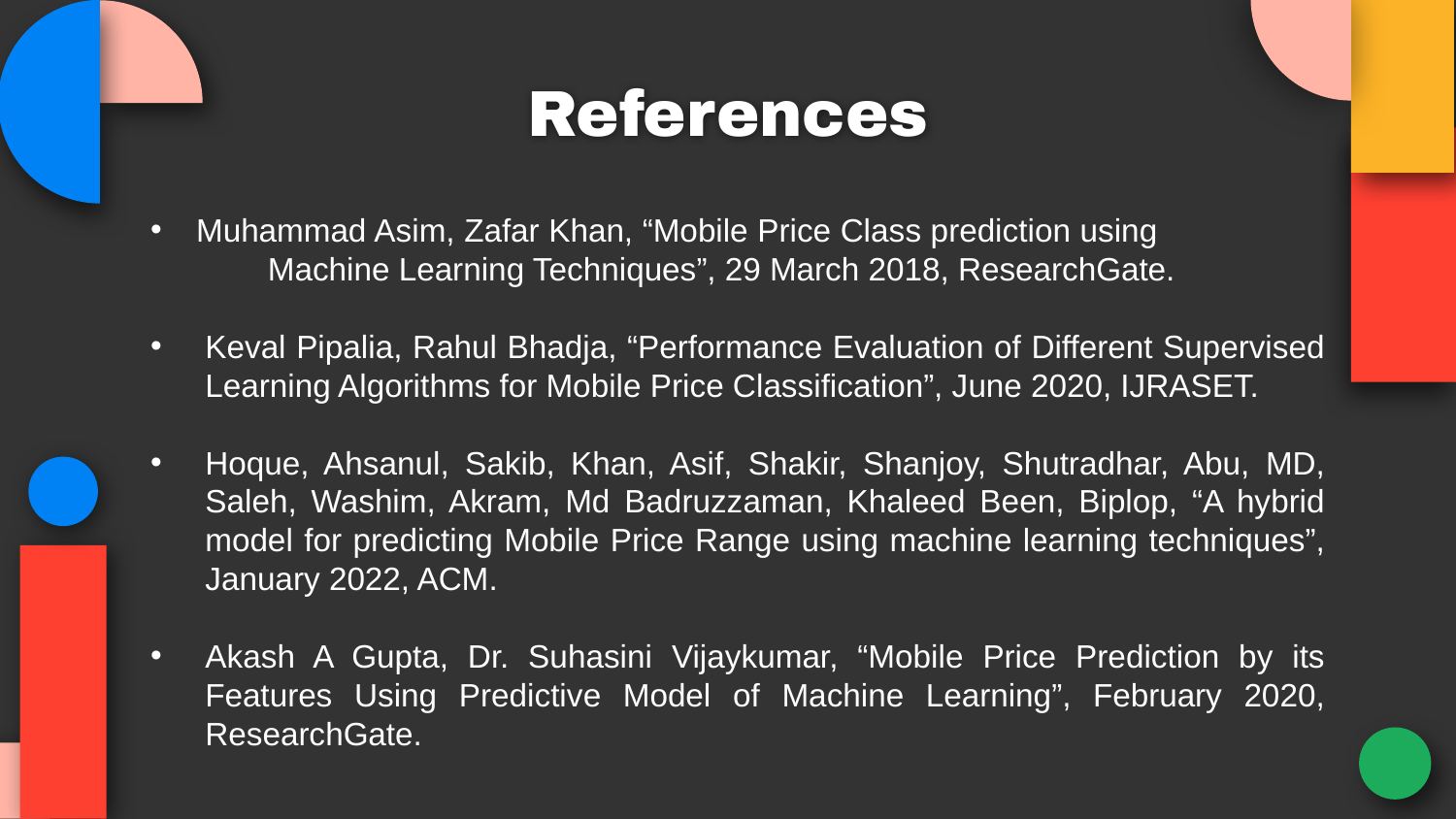

# References
Muhammad Asim, Zafar Khan, “Mobile Price Class prediction using                           Machine Learning Techniques”, 29 March 2018, ResearchGate.

Keval Pipalia, Rahul Bhadja, “Performance Evaluation of Different Supervised Learning Algorithms for Mobile Price Classification”, June 2020, IJRASET.

Hoque, Ahsanul, Sakib, Khan, Asif, Shakir, Shanjoy, Shutradhar, Abu, MD, Saleh, Washim, Akram, Md Badruzzaman, Khaleed Been, Biplop, “A hybrid model for predicting Mobile Price Range using machine learning techniques”, January 2022, ACM.

Akash A Gupta, Dr. Suhasini Vijaykumar, “Mobile Price Prediction by its Features Using Predictive Model of Machine Learning”, February 2020, ResearchGate.